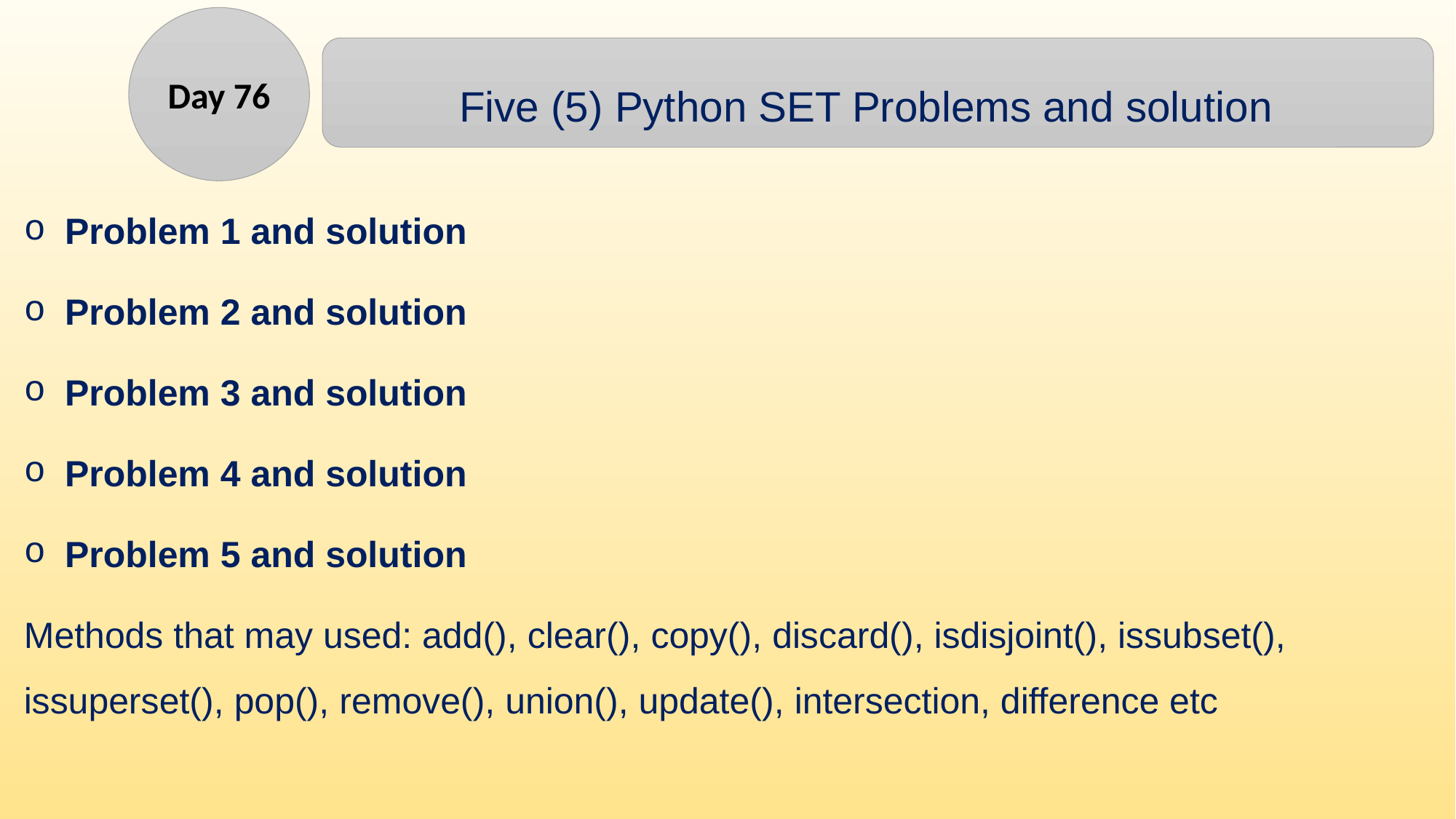

Day 76
Five (5) Python SET Problems and solution
Problem 1 and solution
Problem 2 and solution
Problem 3 and solution
Problem 4 and solution
Problem 5 and solution
Methods that may used: add(), clear(), copy(), discard(), isdisjoint(), issubset(), issuperset(), pop(), remove(), union(), update(), intersection, difference etc